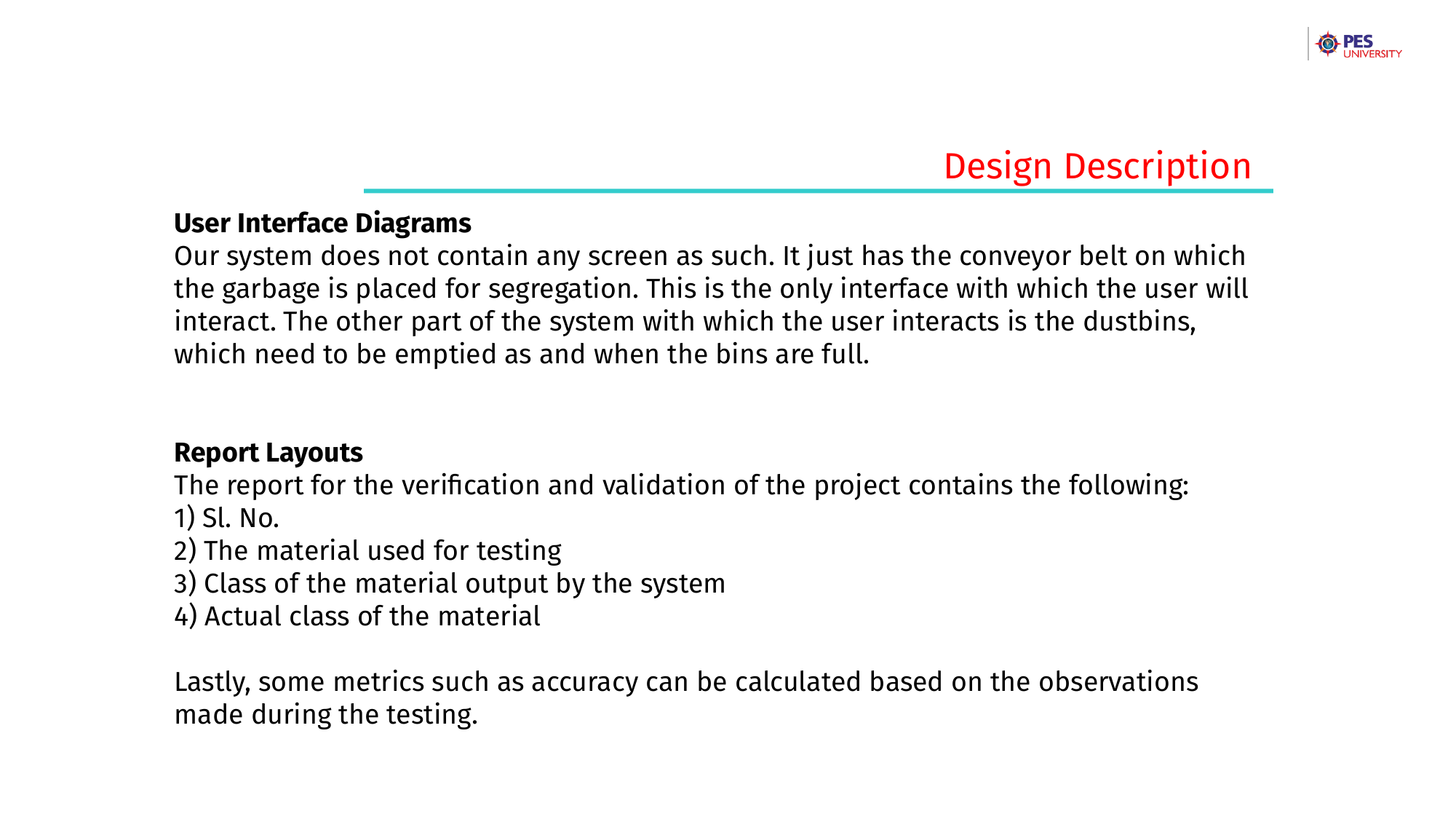

Design Description

User Interface Diagrams
Our system does not contain any screen as such. It just has the conveyor belt on which the garbage is placed for segregation. This is the only interface with which the user will interact. The other part of the system with which the user interacts is the dustbins, which need to be emptied as and when the bins are full.

Report Layouts
The report for the verification and validation of the project contains the following:
1) Sl. No.
2) The material used for testing
3) Class of the material output by the system
4) Actual class of the material

Lastly, some metrics such as accuracy can be calculated based on the observations made during the testing.